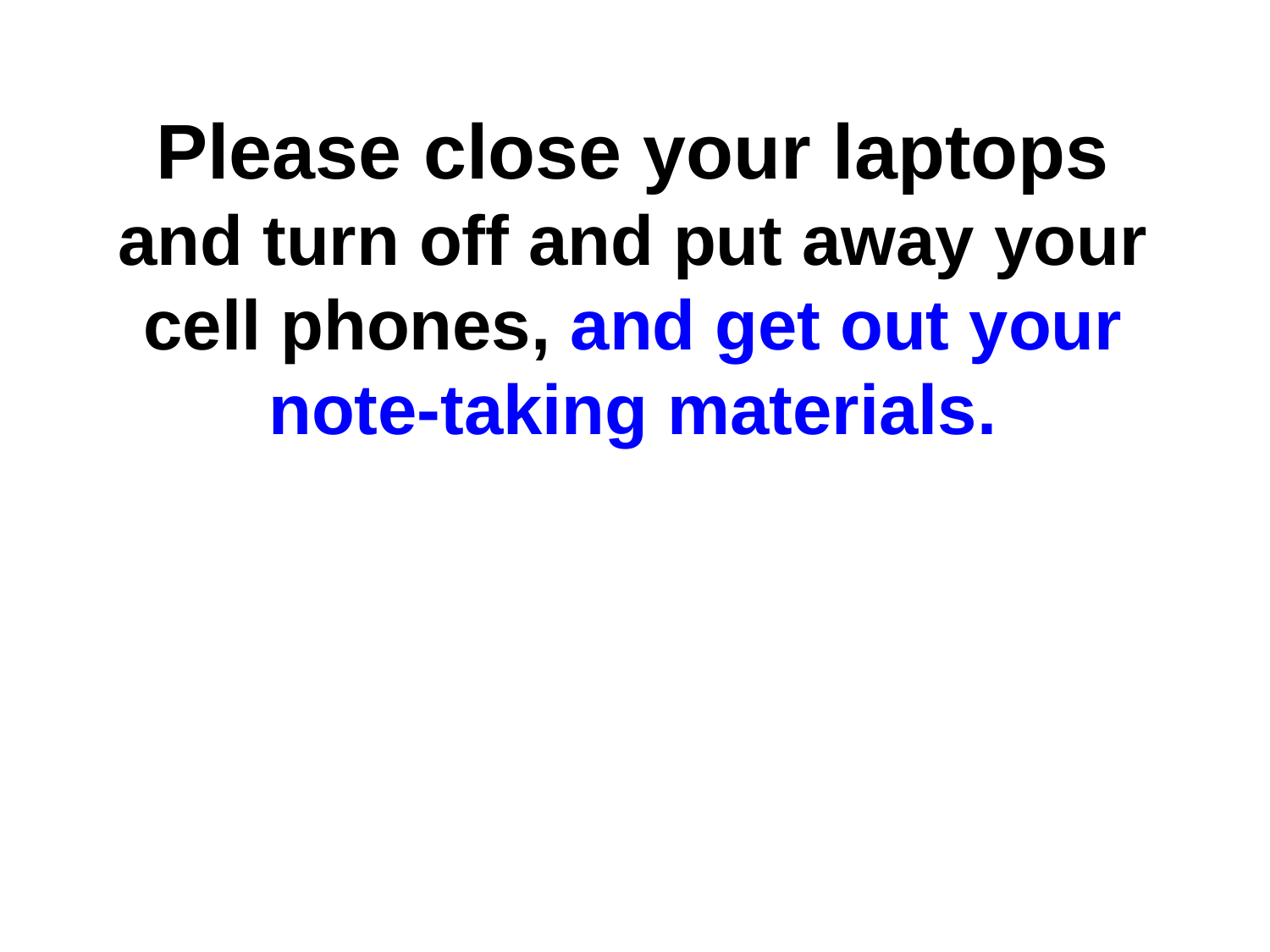

Please close your laptops
and turn off and put away your cell phones, and get out your note-taking materials.